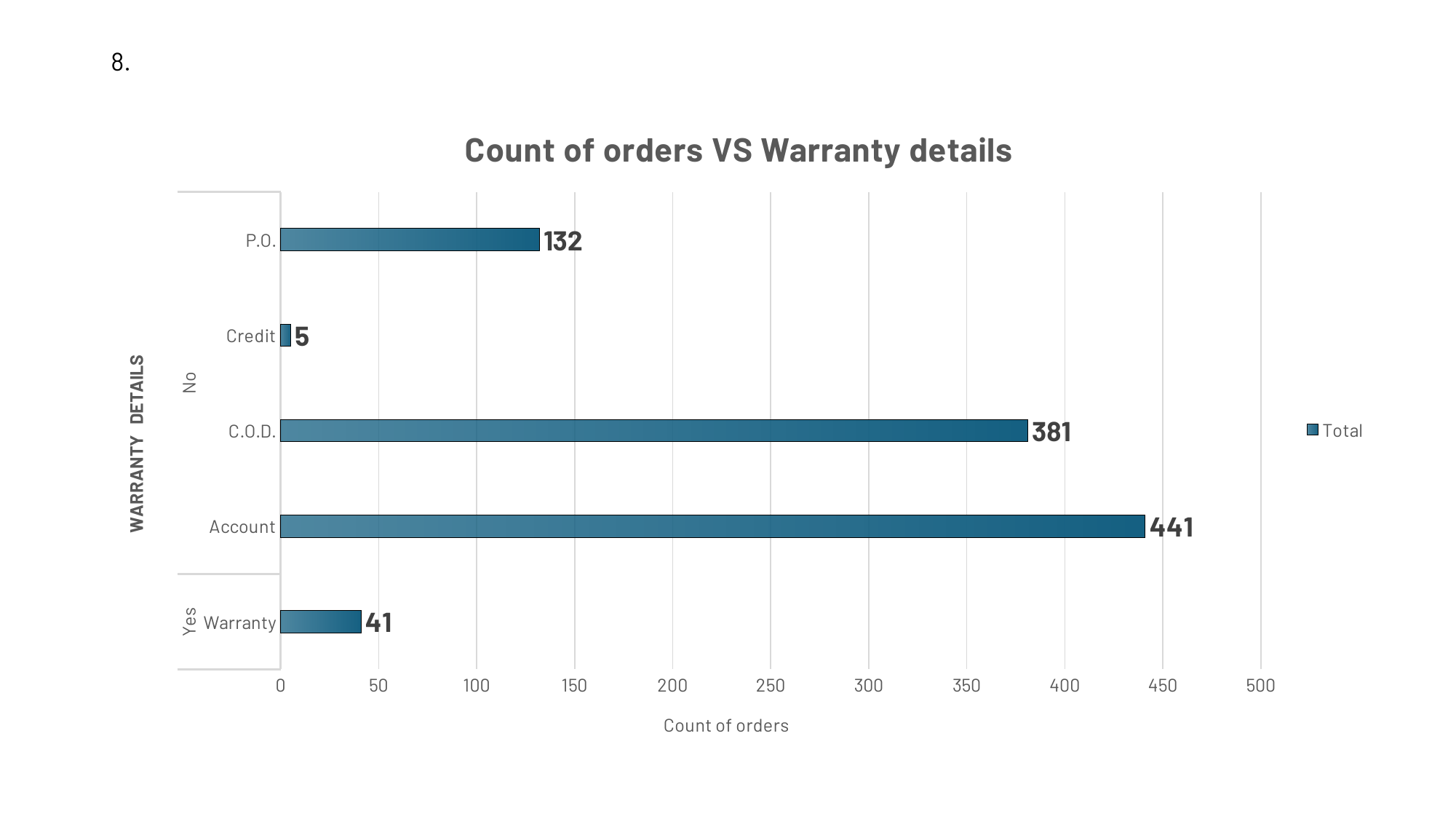

# 8.

### Chart: Count of orders VS Warranty details

| Category | Total |
|---|---|
| Warranty | 41.0 |
| Account | 441.0 |
| C.O.D. | 381.0 |
| Credit | 5.0 |
| P.O. | 132.0 |